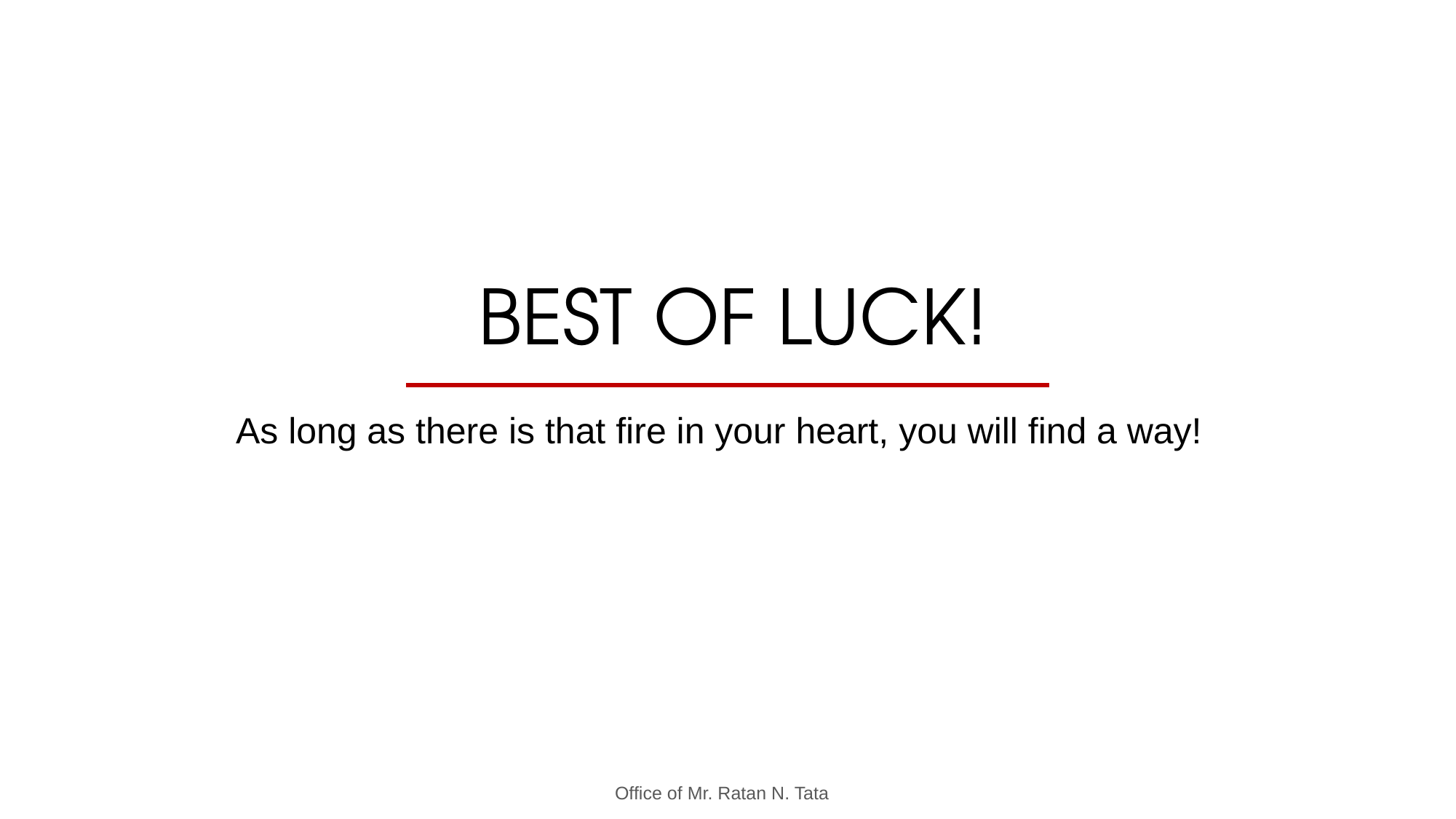

BEST OF LUCK!

As long as there is that fire in your heart, you will find a way!
Office of Mr. Ratan N. Tata